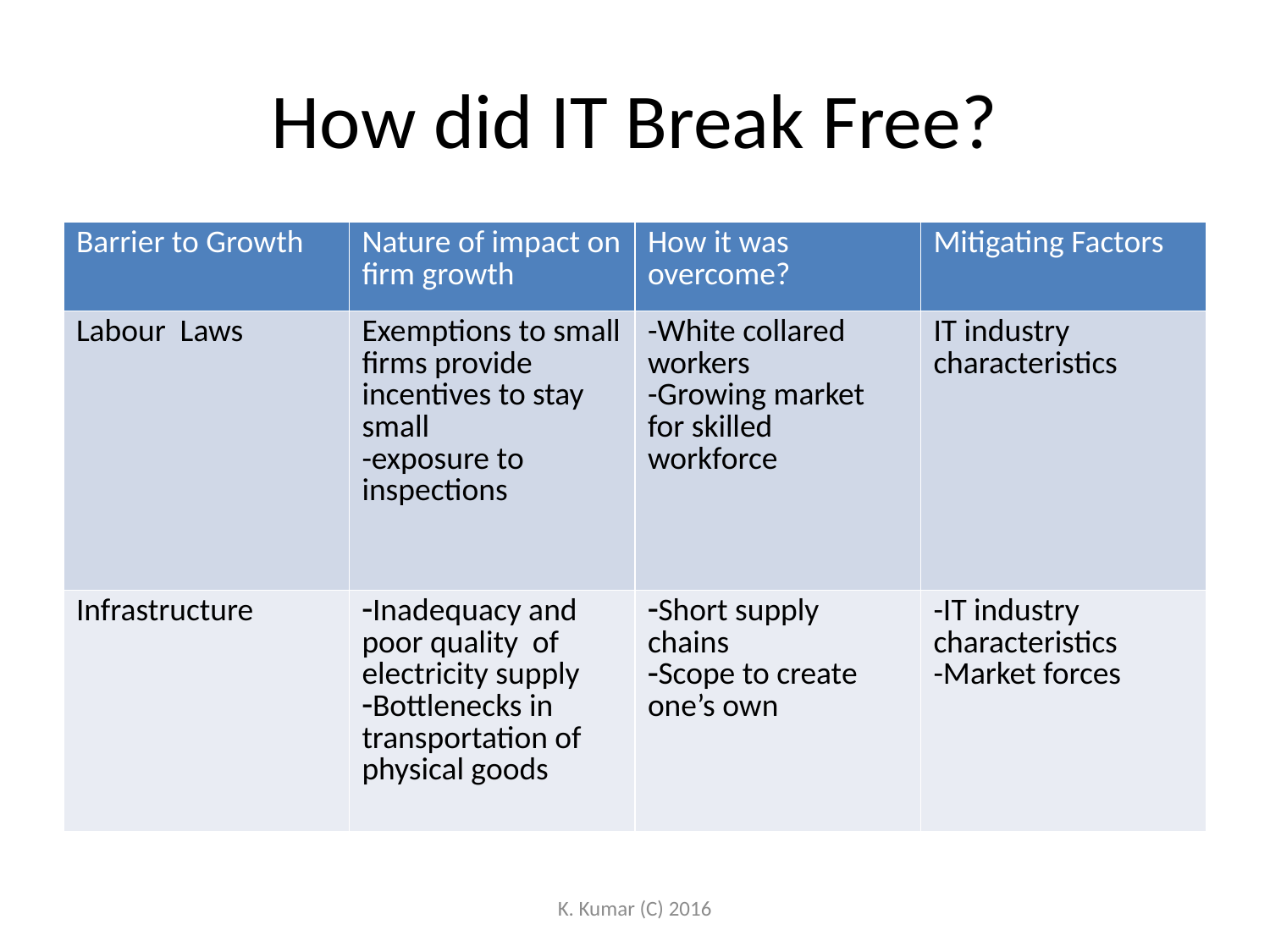

# How did IT Break Free?
| Barrier to Growth | Nature of impact on firm growth | How it was overcome? | Mitigating Factors |
| --- | --- | --- | --- |
| Labour Laws | Exemptions to small firms provide incentives to stay small -exposure to inspections | -White collared workers -Growing market for skilled workforce | IT industry characteristics |
| Infrastructure | Inadequacy and poor quality of electricity supply Bottlenecks in transportation of physical goods | Short supply chains Scope to create one’s own | -IT industry characteristics -Market forces |
K. Kumar (C) 2016